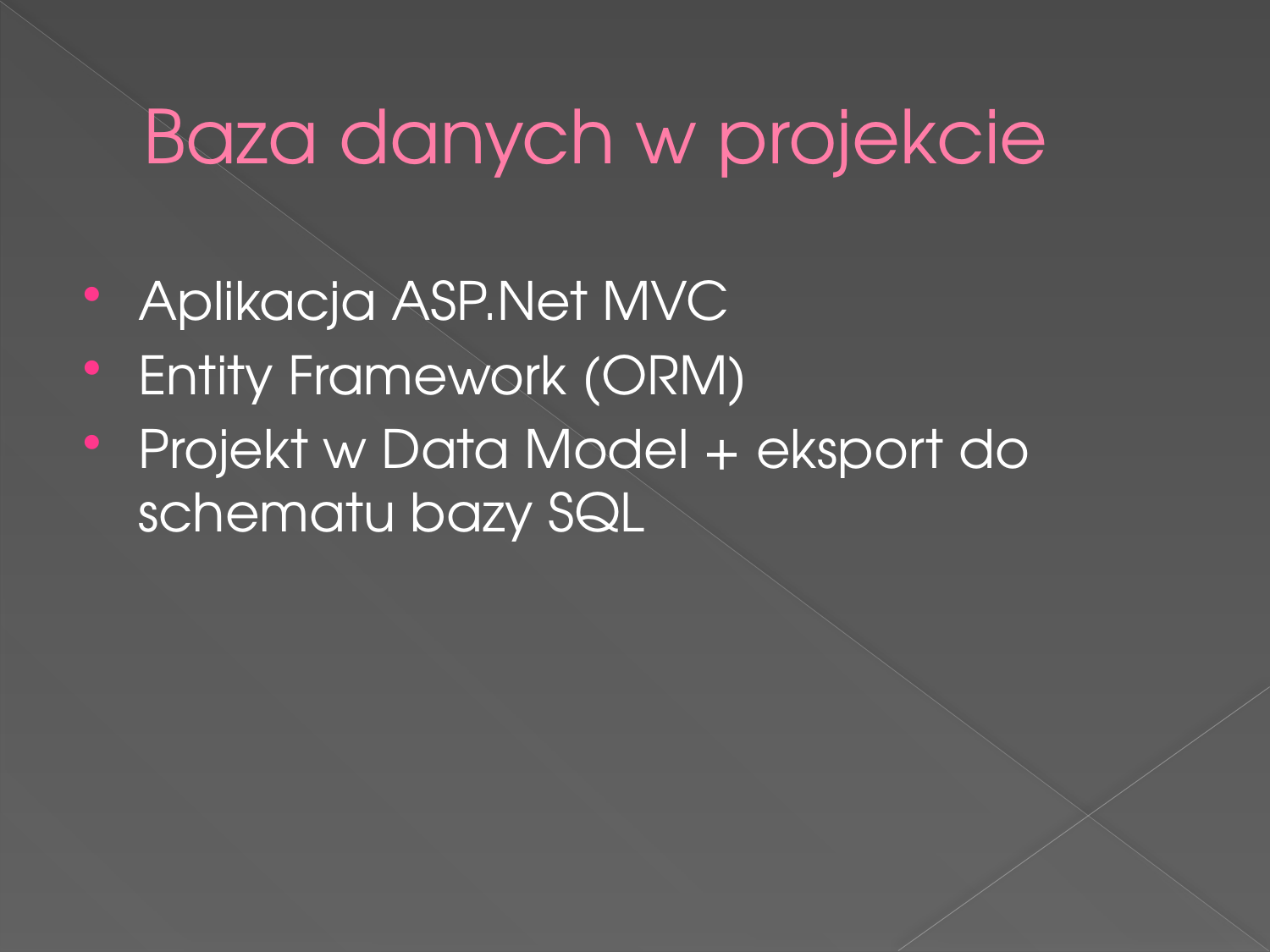

# Baza danych w projekcie
Aplikacja ASP.Net MVC
Entity Framework (ORM)
Projekt w Data Model + eksport do schematu bazy SQL